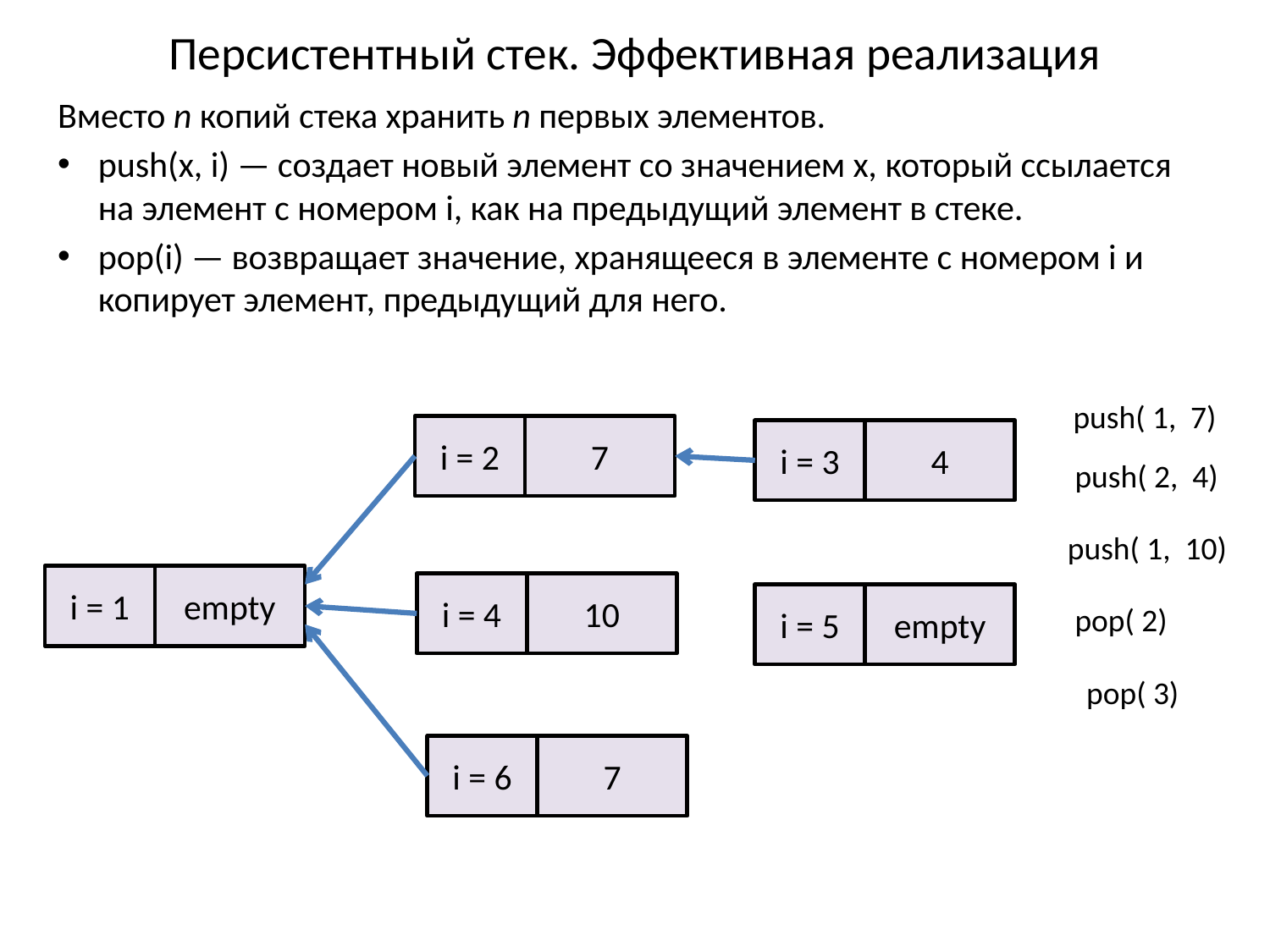

# Персистентный стек. Эффективная реализация
Вместо n копий стека хранить n первых элементов.
push(x, i) — создает новый элемент со значением x, который ссылается на элемент с номером i, как на предыдущий элемент в стеке.
pop(i) — возвращает значение, хранящееся в элементе с номером i и копирует элемент, предыдущий для него.

push( 1,  7)
i = 2
7
i = 3
4
push( 2,  4)
push( 1,  10)
i = 1
empty
i = 4
10
i = 5
empty
pop( 2)
pop( 3)
i = 6
7